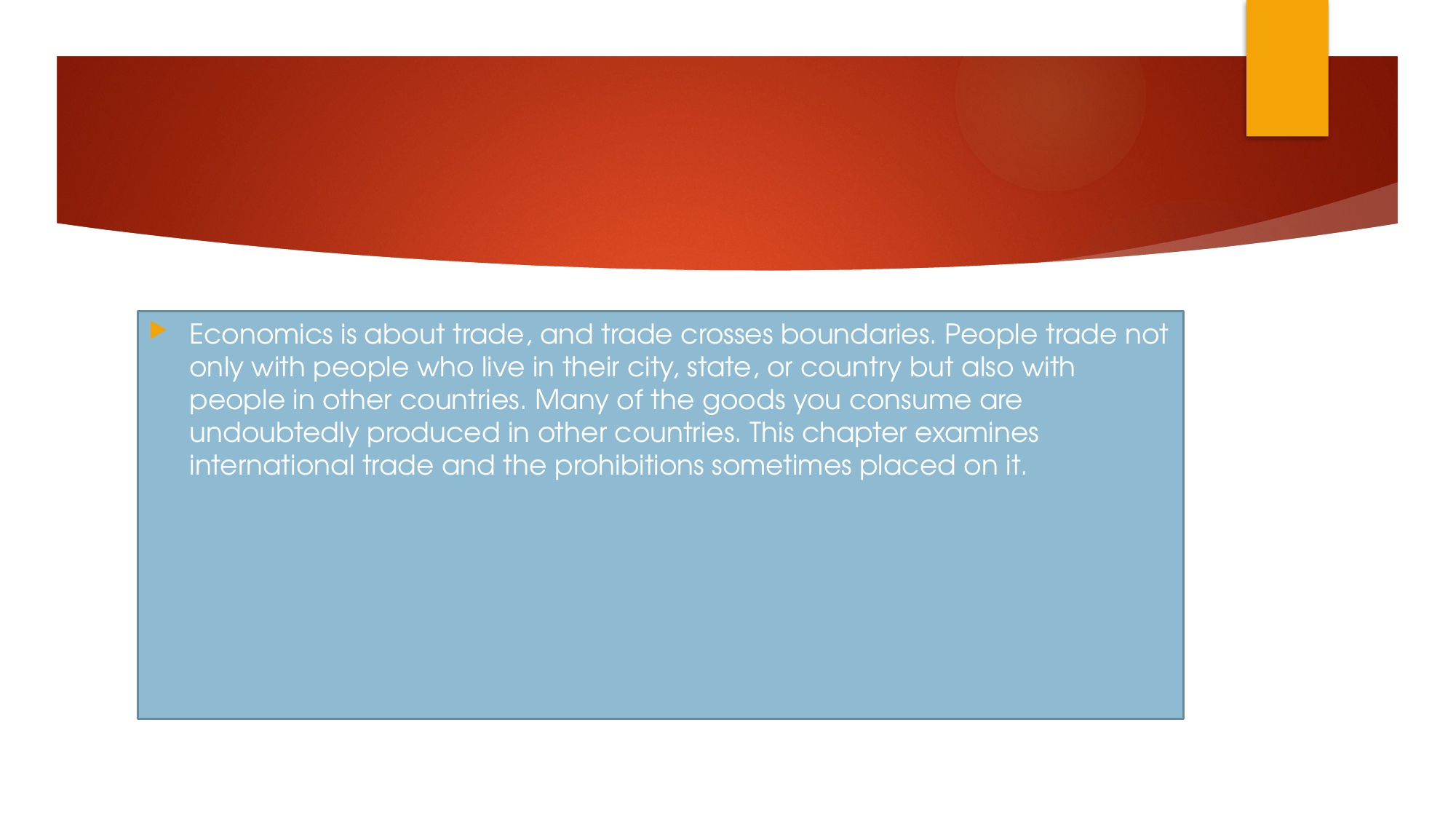

#
Economics is about trade, and trade crosses boundaries. People trade not only with people who live in their city, state, or country but also with people in other countries. Many of the goods you consume are undoubtedly produced in other countries. This chapter examines international trade and the prohibitions sometimes placed on it.